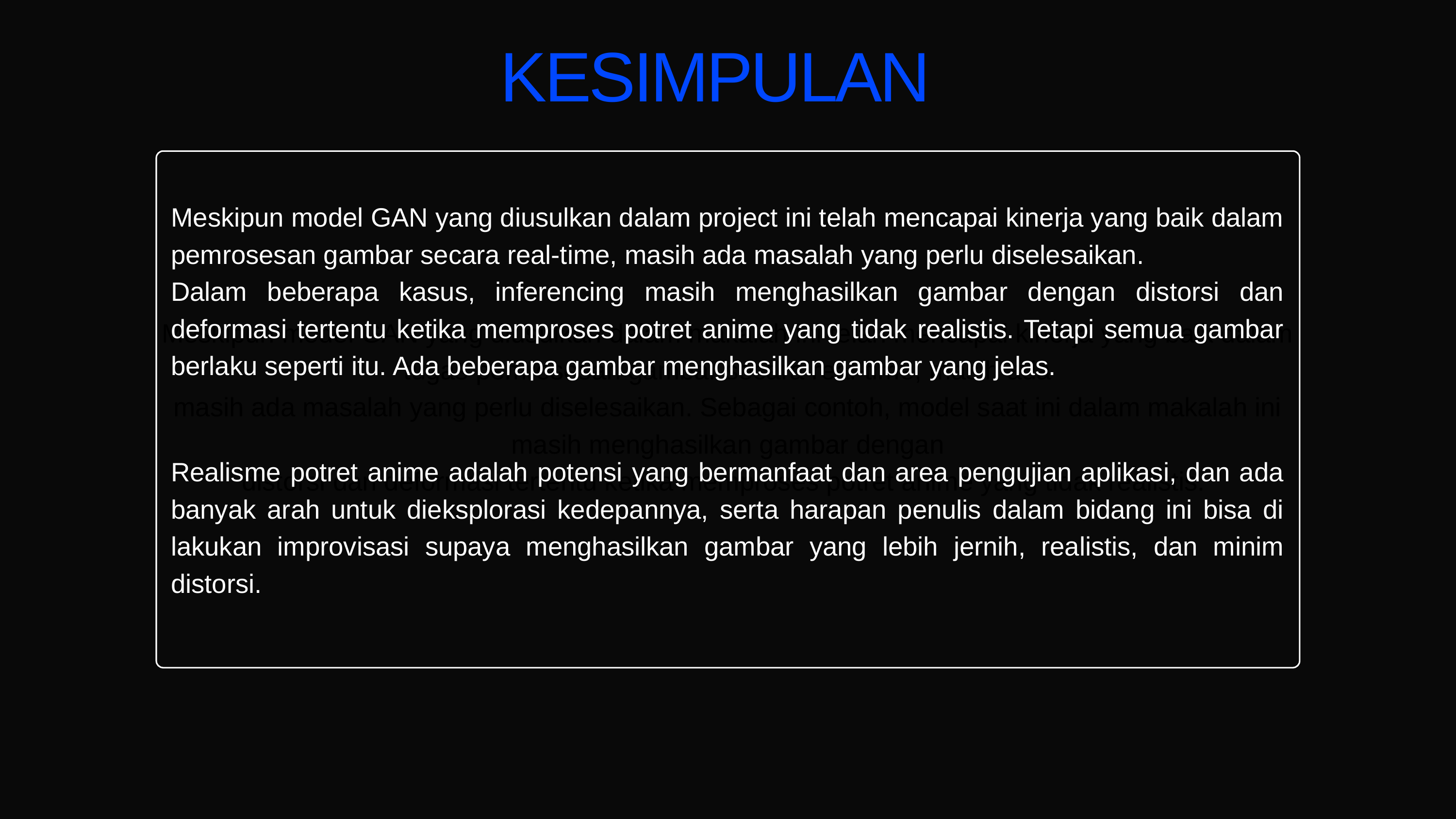

KESIMPULAN

Meskipun model GAN yang diusulkan dalam makalah ini telah mencapai kinerja yang baik dalam
tugas pemrosesan gambar secara real-time, masih ada
masih ada masalah yang perlu diselesaikan. Sebagai contoh, model saat ini dalam makalah ini masih menghasilkan gambar dengan
distorsi dan deformasi tertentu ketika memproses potret anime yang tidak realistis.
Meskipun model GAN yang diusulkan dalam project ini telah mencapai kinerja yang baik dalam pemrosesan gambar secara real-time, masih ada masalah yang perlu diselesaikan.
Dalam beberapa kasus, inferencing masih menghasilkan gambar dengan distorsi dan deformasi tertentu ketika memproses potret anime yang tidak realistis. Tetapi semua gambar berlaku seperti itu. Ada beberapa gambar menghasilkan gambar yang jelas.
Realisme potret anime adalah potensi yang bermanfaat dan area pengujian aplikasi, dan ada banyak arah untuk dieksplorasi kedepannya, serta harapan penulis dalam bidang ini bisa di lakukan improvisasi supaya menghasilkan gambar yang lebih jernih, realistis, dan minim distorsi.